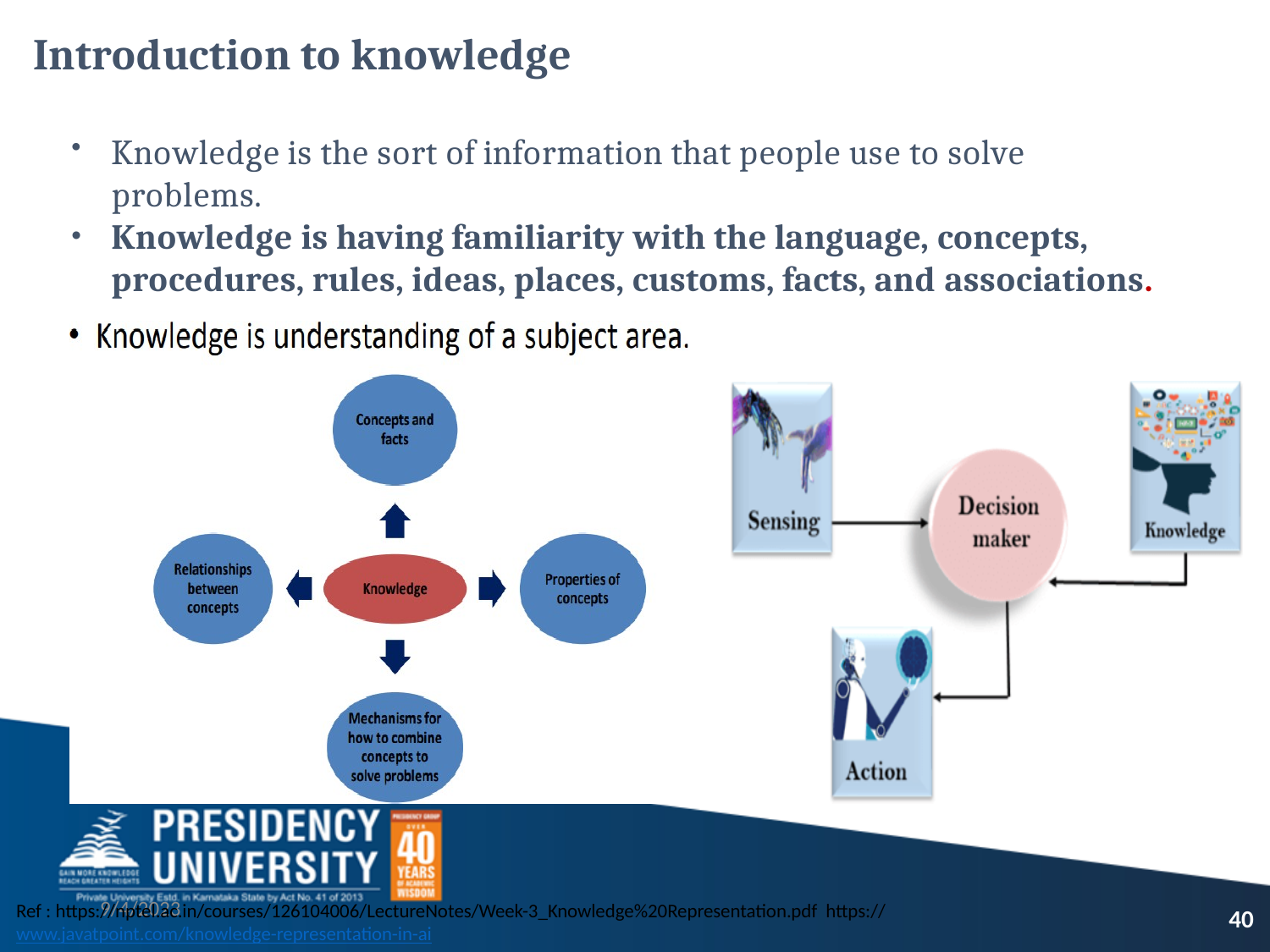

# Introduction to knowledge
Knowledge is the sort of information that people use to solve problems.
Knowledge is having familiarity with the language, concepts,  procedures, rules, ideas, places, customs, facts, and associations.

9/4/2023
40
Ref : https://nptel.ac.in/courses/126104006/LectureNotes/Week-3_Knowledge%20Representation.pdf  https://www.javatpoint.com/knowledge-representation-in-ai